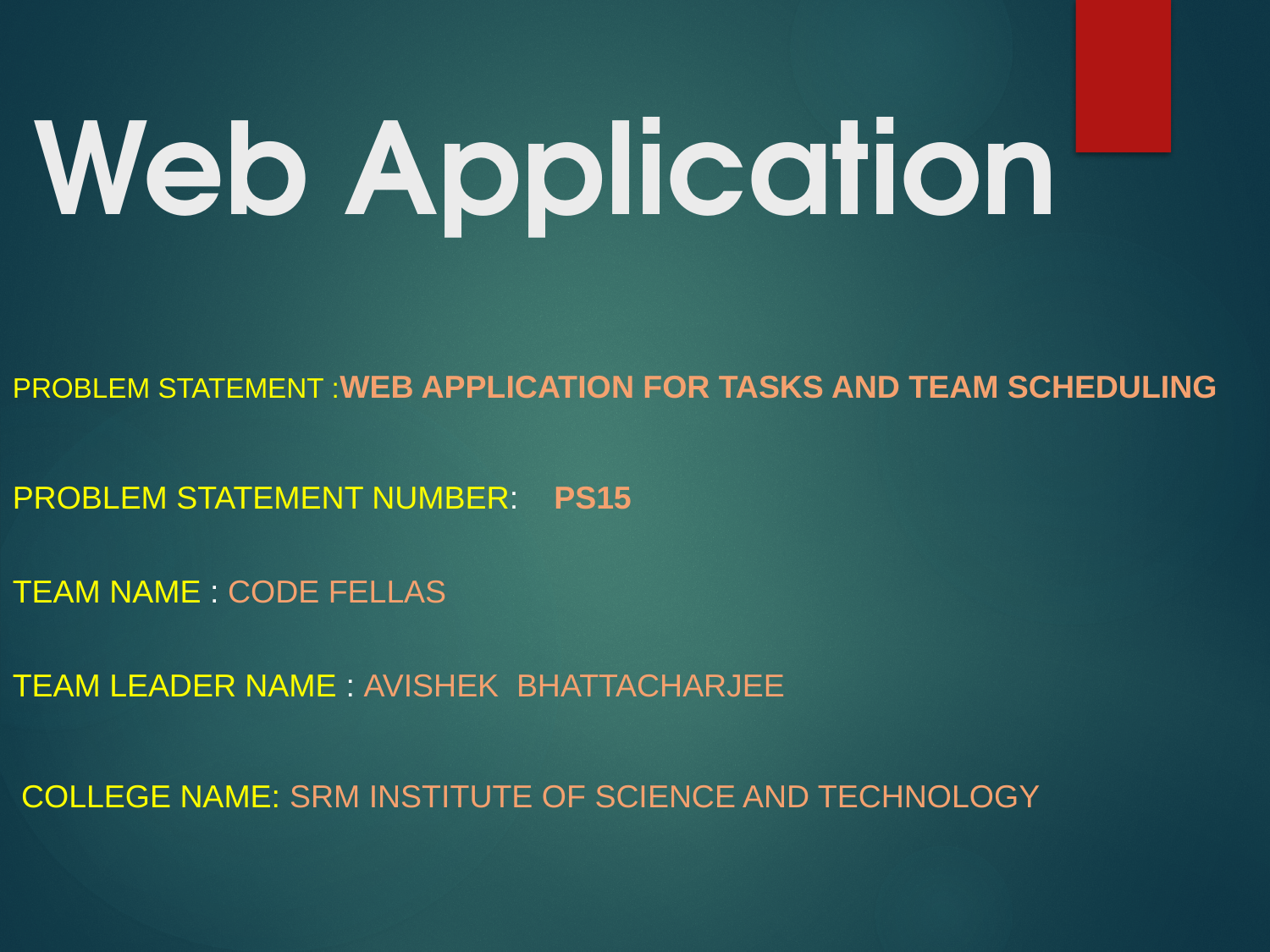

# Web Application
Problem Statement :Web application for tasks and team scheduling

Problem Statement Number:    PS15
Team Name : CODE FELLAS
Team Leader Name : AVISHEK  Bhattacharjee

 College Name: SRM INSTITUTE OF SCIENCE AND TECHNOLOGY